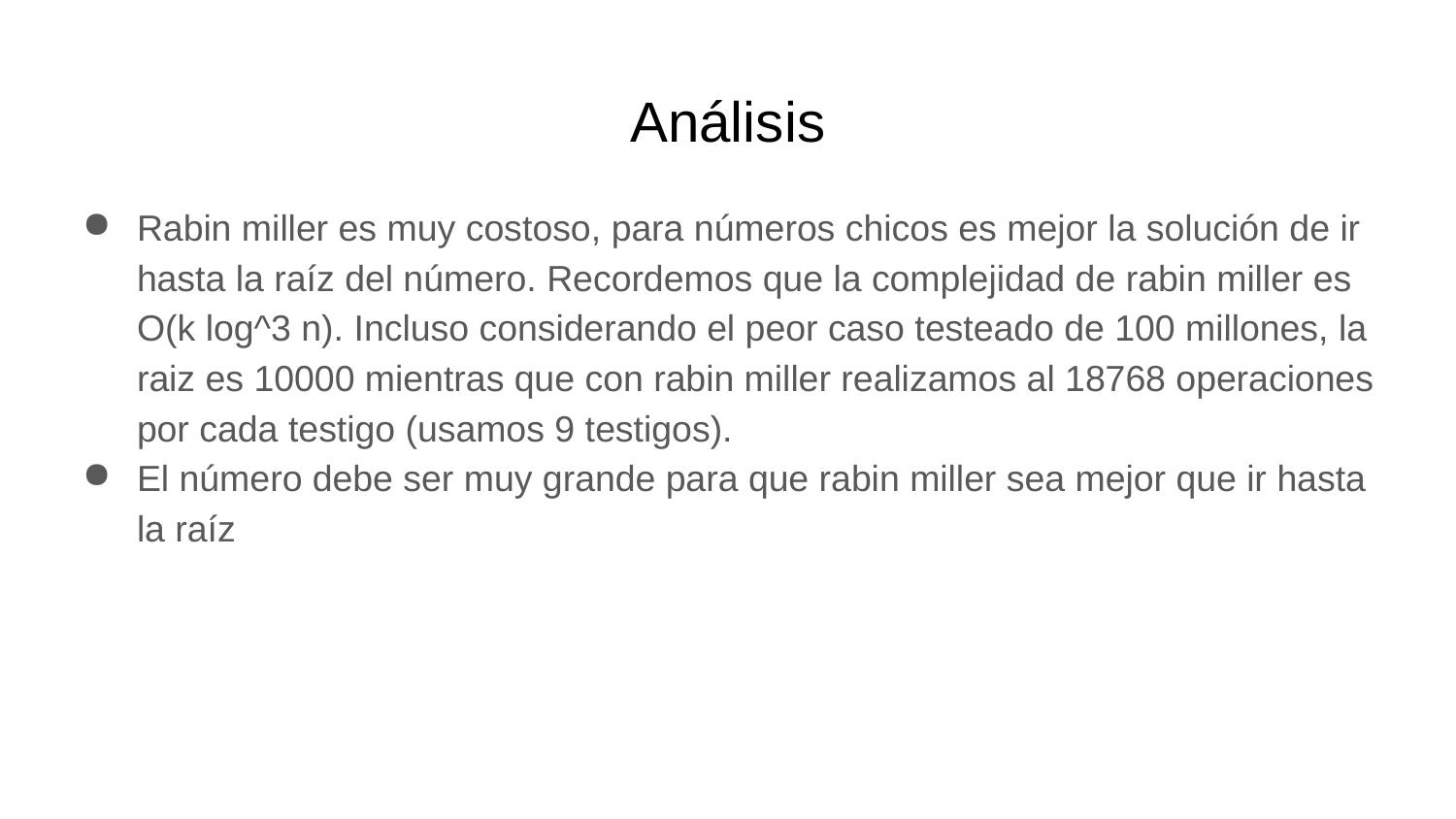

# Análisis
Rabin miller es muy costoso, para números chicos es mejor la solución de ir hasta la raíz del número. Recordemos que la complejidad de rabin miller es O(k log^3 n). Incluso considerando el peor caso testeado de 100 millones, la raiz es 10000 mientras que con rabin miller realizamos al 18768 operaciones por cada testigo (usamos 9 testigos).
El número debe ser muy grande para que rabin miller sea mejor que ir hasta la raíz